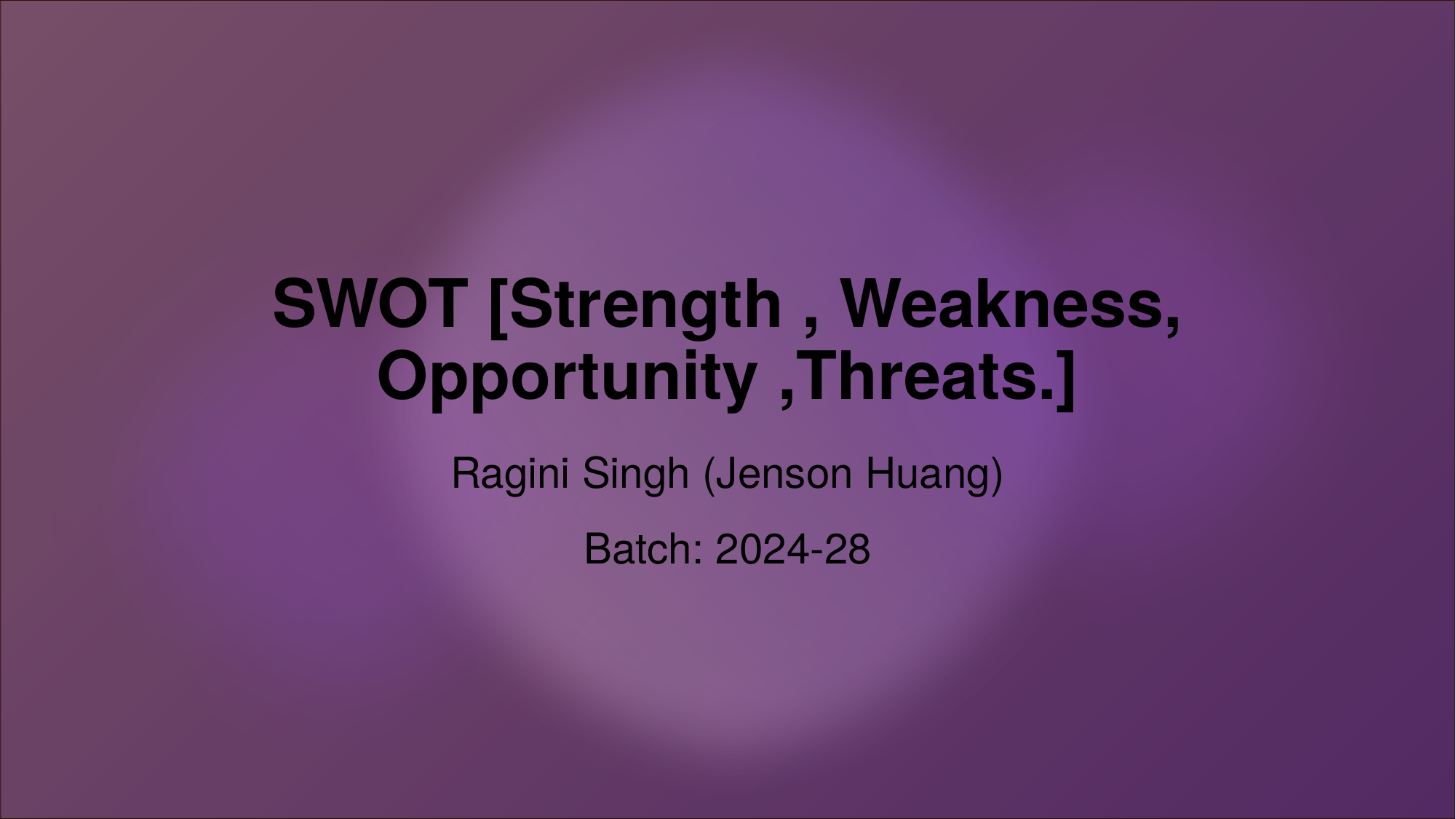

# SWOT [Strength , Weakness, Opportunity ,Threats.]
Ragini Singh (Jenson Huang)
Batch: 2024-28